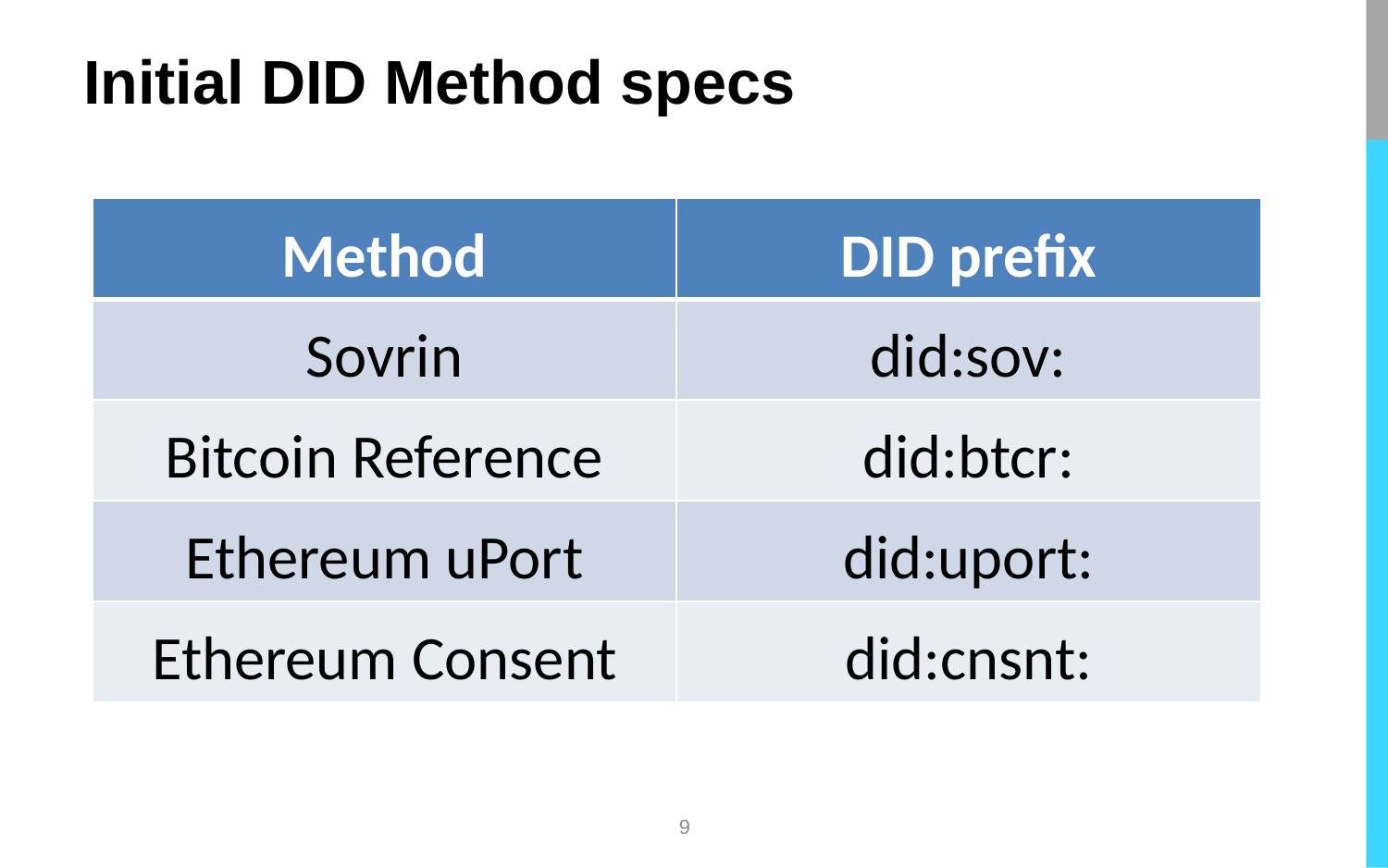

# Initial DID Method specs
| Method | DID prefix |
| --- | --- |
| Sovrin | did:sov: |
| Bitcoin Reference | did:btcr: |
| Ethereum uPort | did:uport: |
| Ethereum Consent | did:cnsnt: |
9